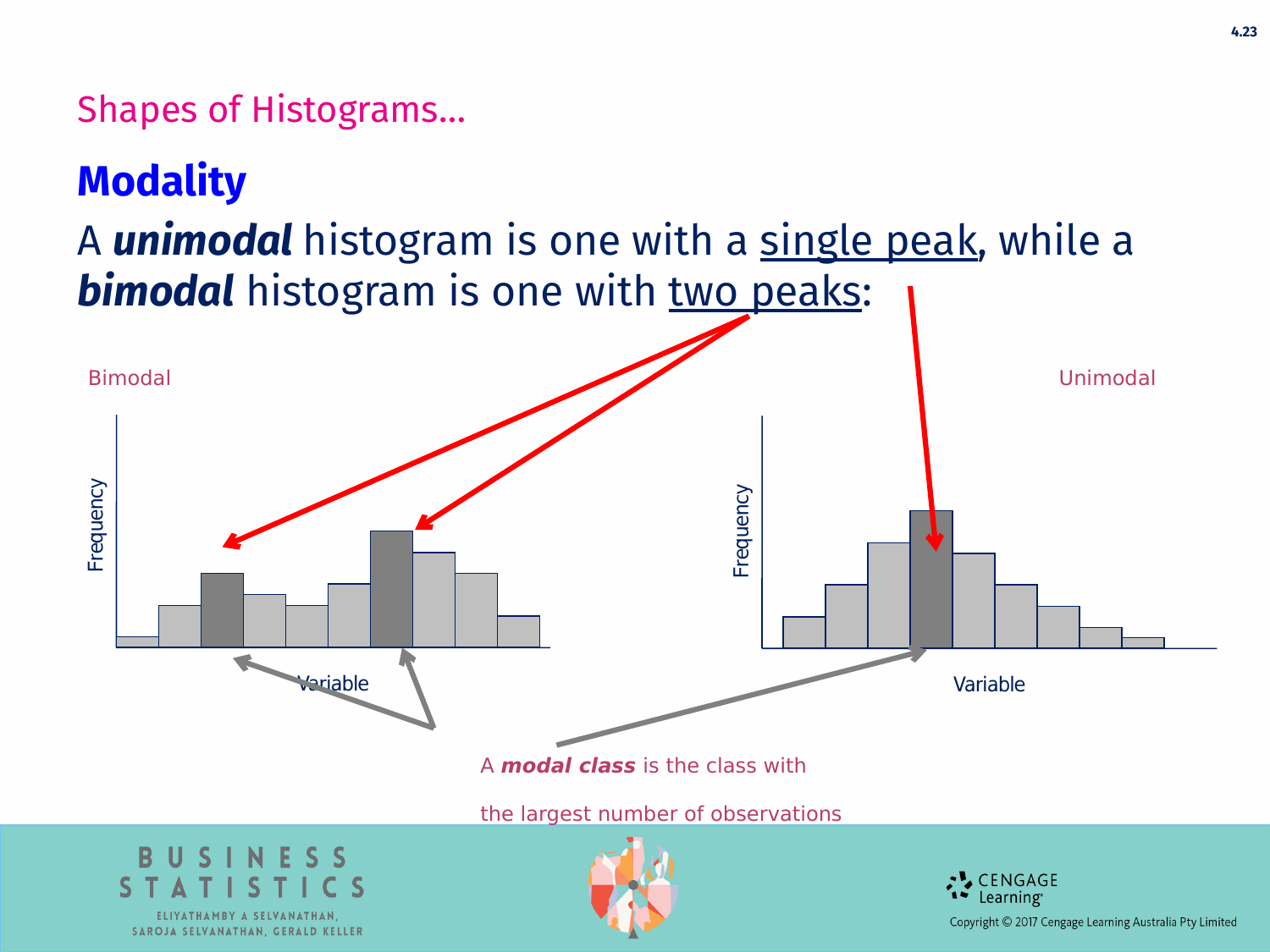

4.23
Shapes of Histograms…
Modality
A unimodal histogram is one with a single peak, while a bimodal histogram is one with two peaks:

Bimodal
Unimodal

Frequency
Frequency

Variable

Variable

A modal class is the class with
the largest number of observations